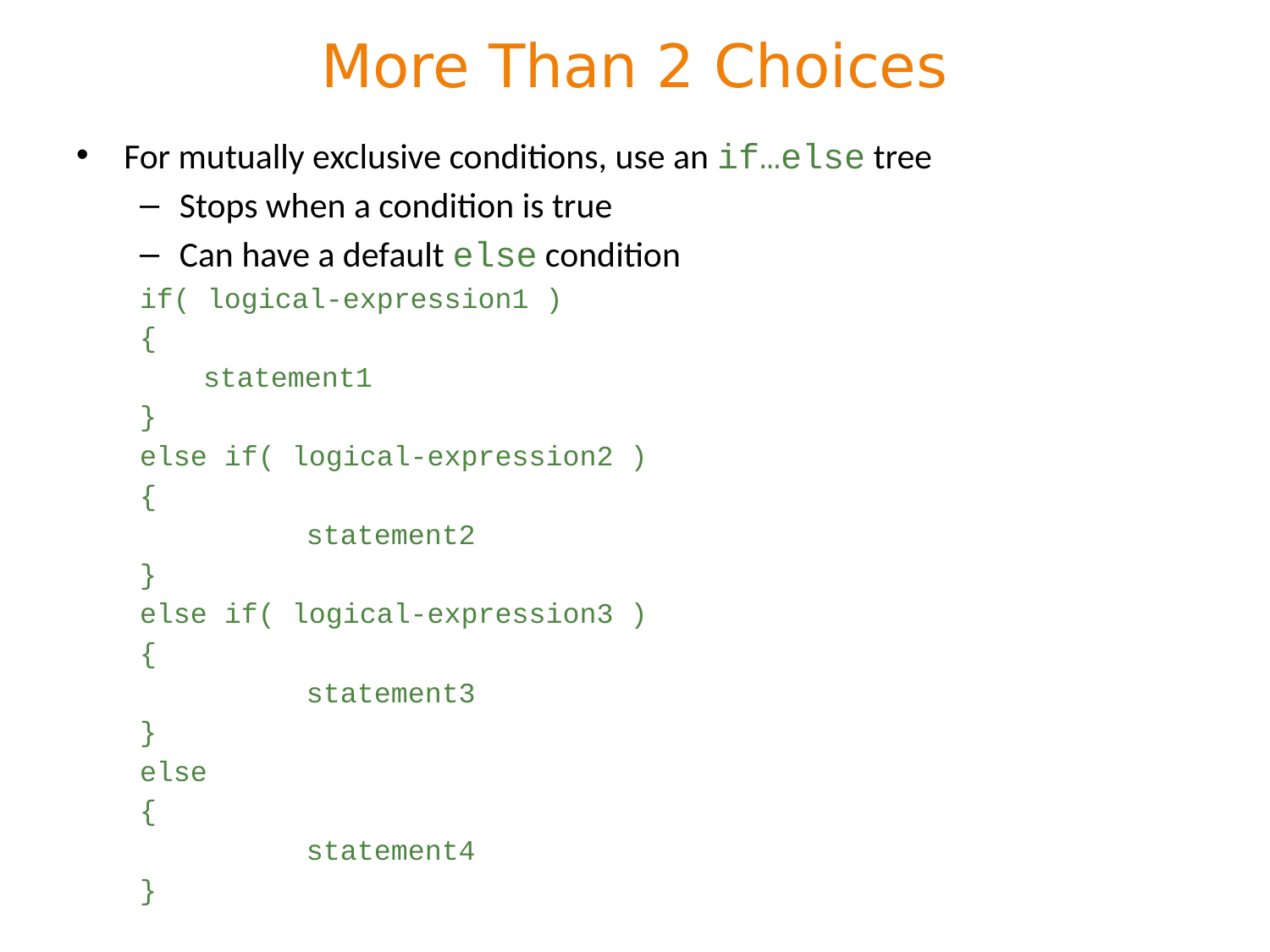

# More Than 2 Choices
For mutually exclusive conditions, use an if…else tree
Stops when a condition is true
Can have a default else condition
if( logical-expression1 )
{
statement1
}
else if( logical-expression2 )
{
		statement2
}
else if( logical-expression3 )
{
		statement3
}
else
{
		statement4
}